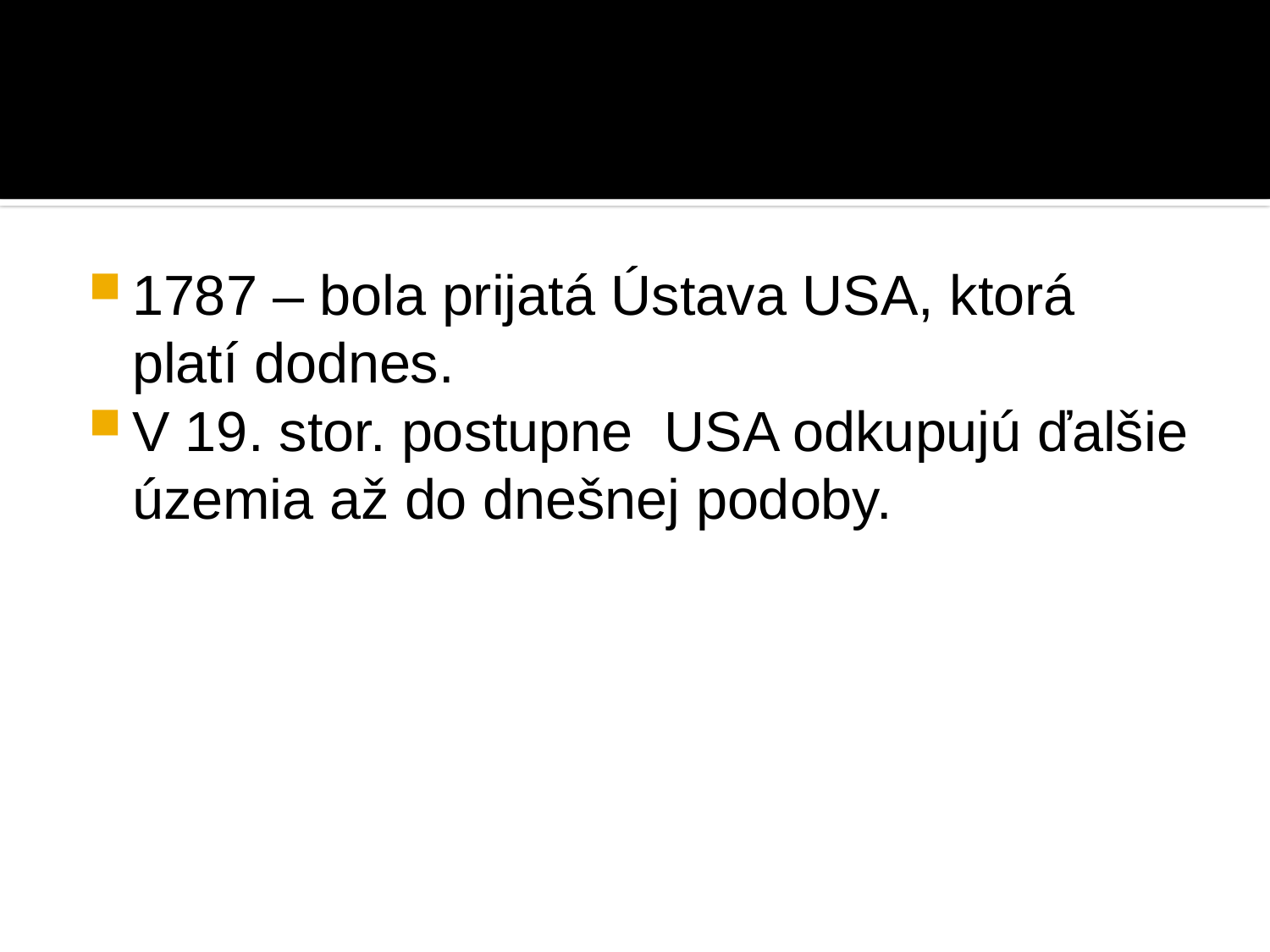

#
1787 – bola prijatá Ústava USA, ktorá platí dodnes.
V 19. stor. postupne  USA odkupujú ďalšie územia až do dnešnej podoby.